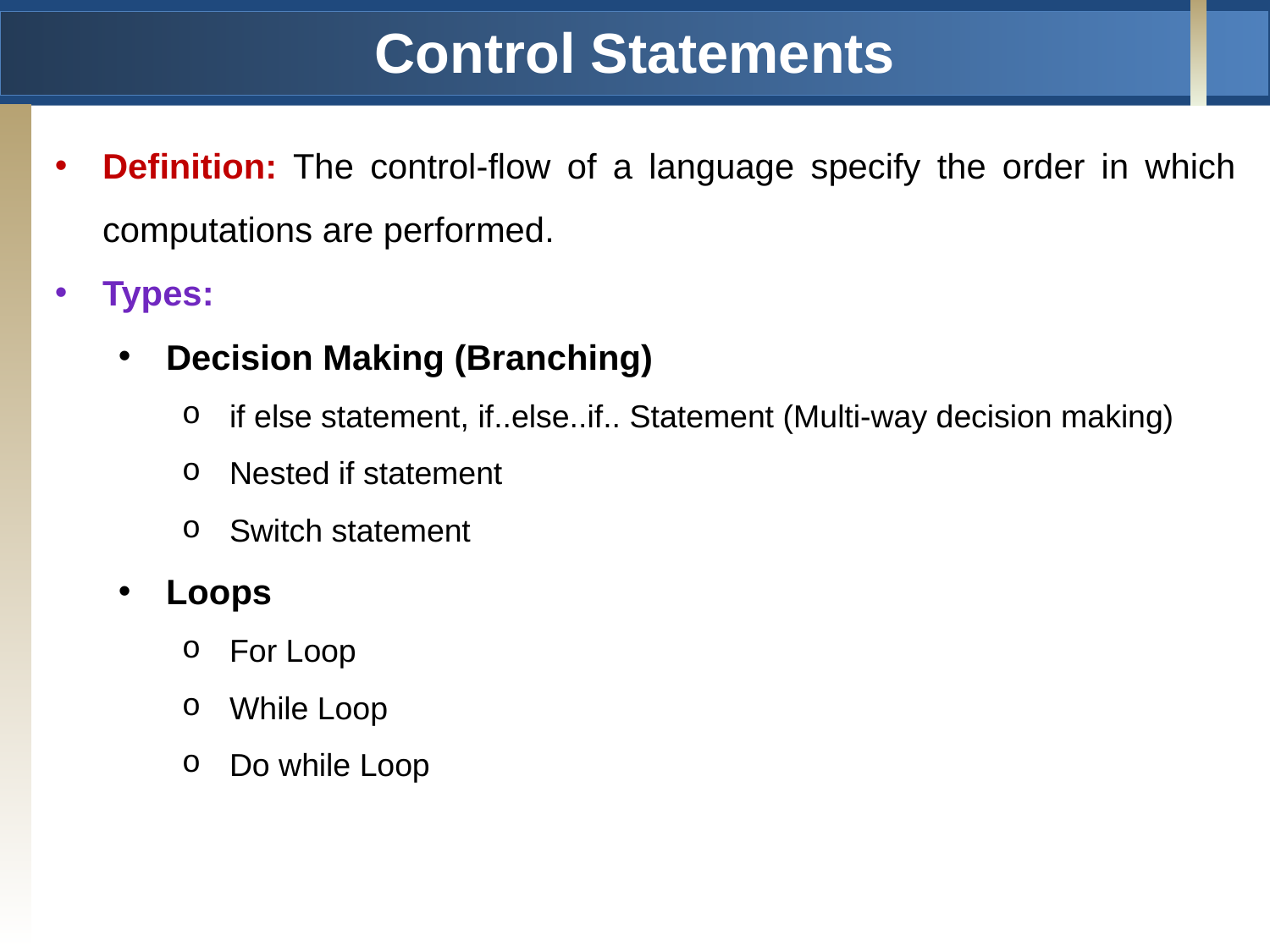

# Control Statements
Definition: The control-flow of a language specify the order in which computations are performed.
Types:
Decision Making (Branching)
if else statement, if..else..if.. Statement (Multi-way decision making)
Nested if statement
Switch statement
Loops
For Loop
While Loop
Do while Loop